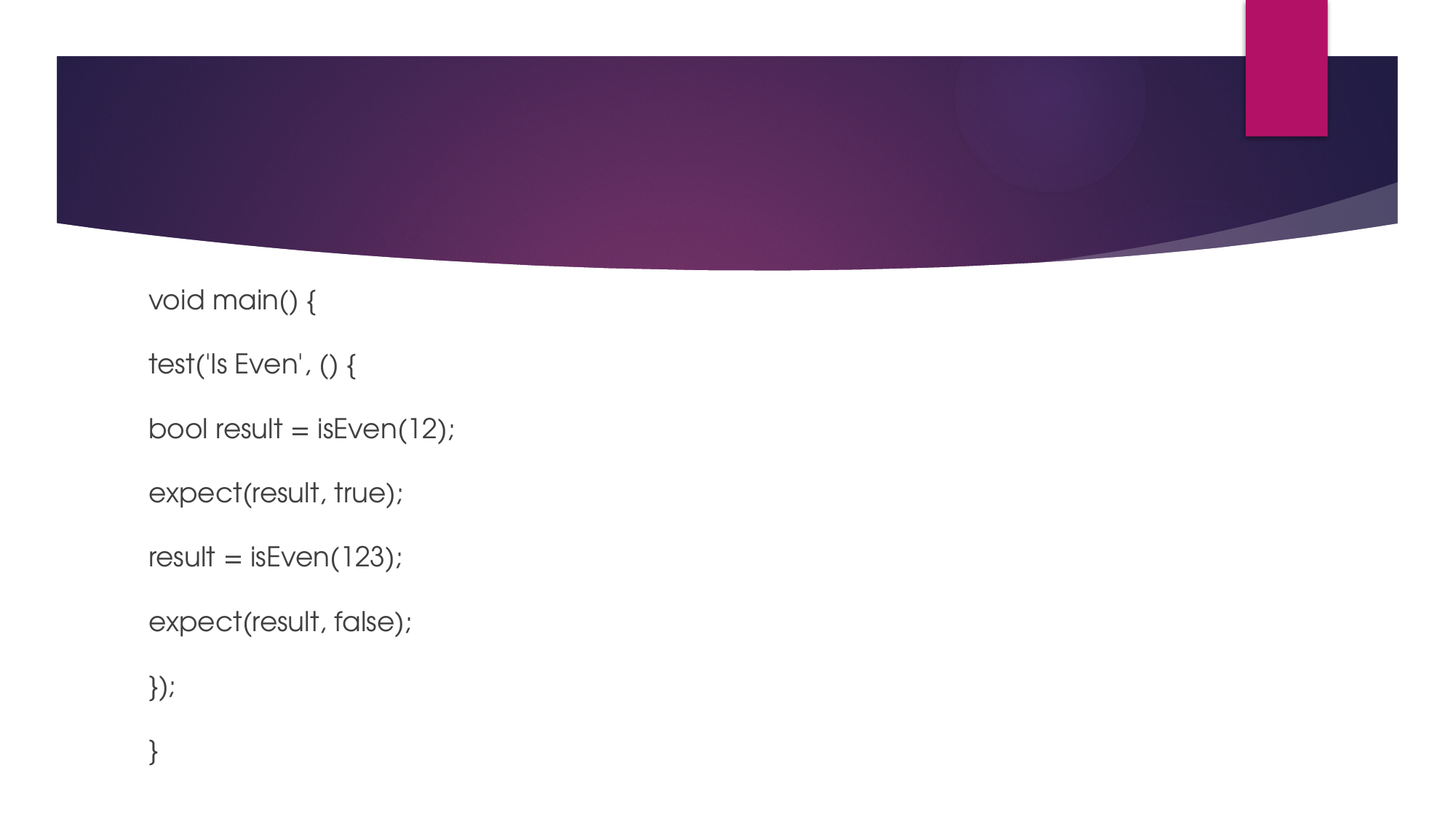

#
void main() {
test('Is Even', () {
bool result = isEven(12);
expect(result, true);
result = isEven(123);
expect(result, false);
});
}